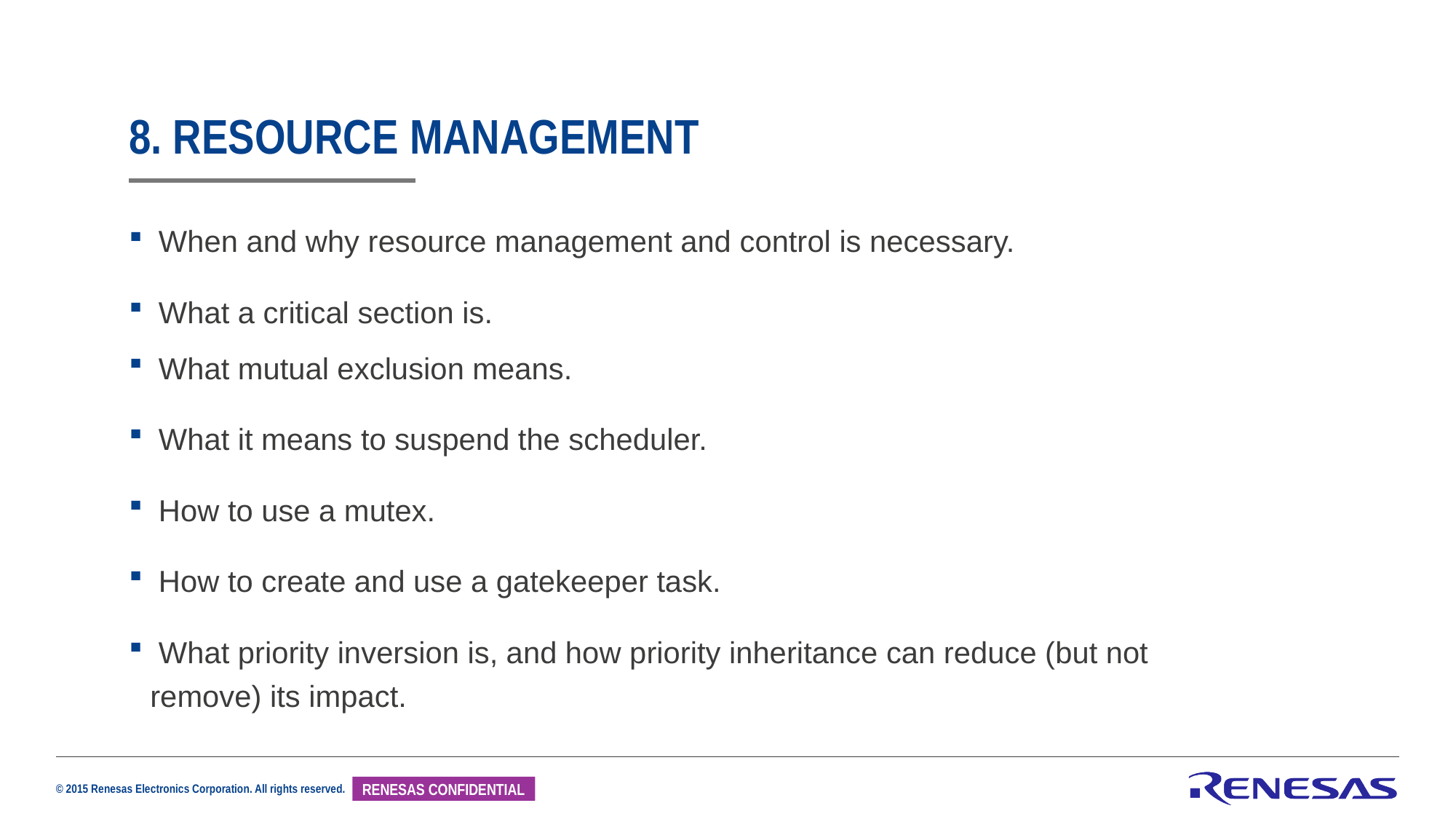

# 8. RESOURCE MANAGEMENT
 When and why resource management and control is necessary.
 What a critical section is.
 What mutual exclusion means.
 What it means to suspend the scheduler.
 How to use a mutex.
 How to create and use a gatekeeper task.
 What priority inversion is, and how priority inheritance can reduce (but not remove) its impact.